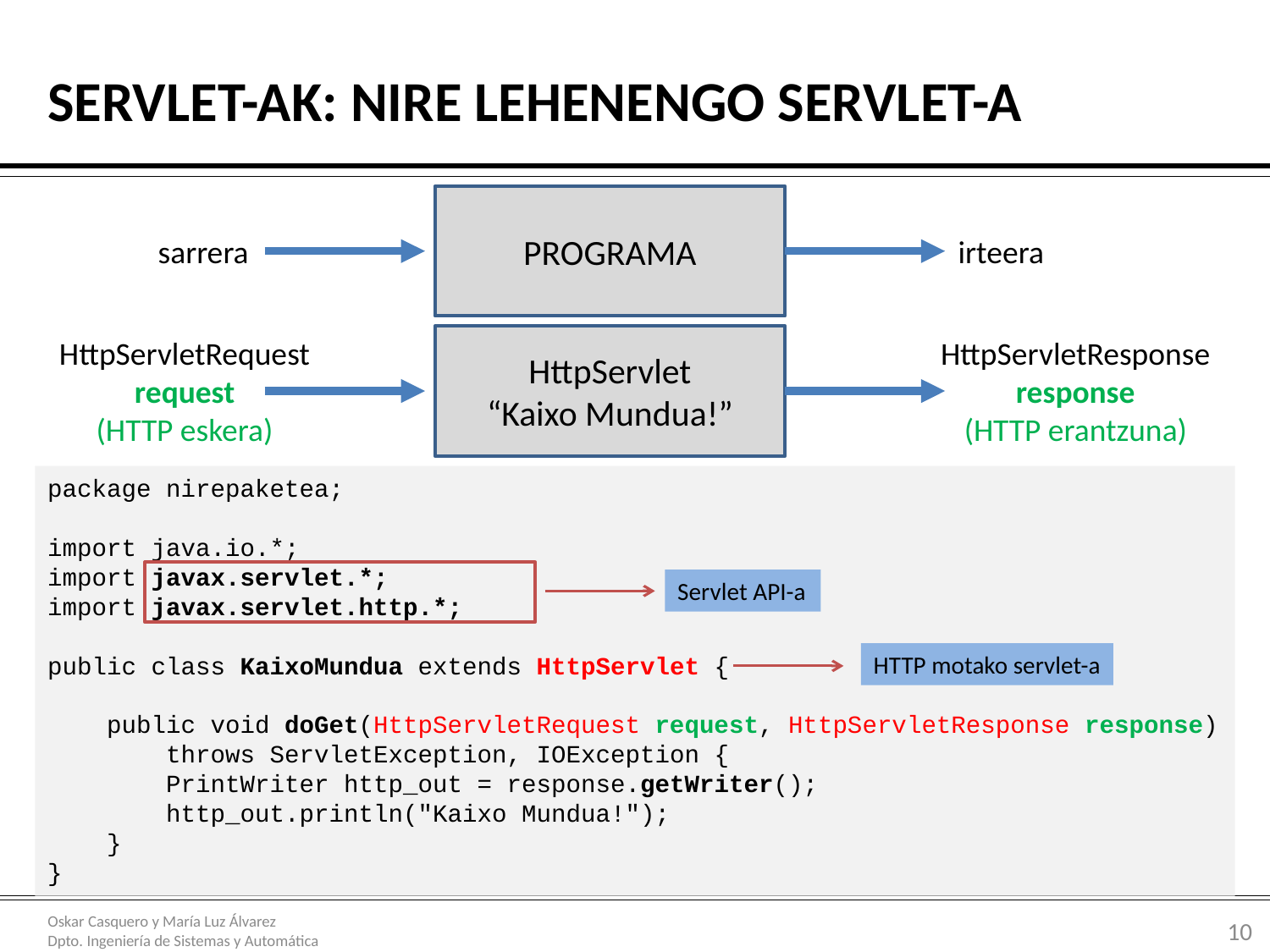

# Servlet-ak: nire lehenengo servlet-a
PROGRAMA
sarrera
irteera
HttpServlet
“Kaixo Mundua!”
HttpServletRequest
request
(HTTP eskera)
HttpServletResponse
response
(HTTP erantzuna)
package nirepaketea;

import java.io.*;
import javax.servlet.*;
import javax.servlet.http.*;

public class KaixoMundua extends HttpServlet {

    public void doGet(HttpServletRequest request, HttpServletResponse response)
        throws ServletException, IOException {
        PrintWriter http_out = response.getWriter();
        http_out.println("Kaixo Mundua!");
    }
}

Servlet API-a
HTTP motako servlet-a
10